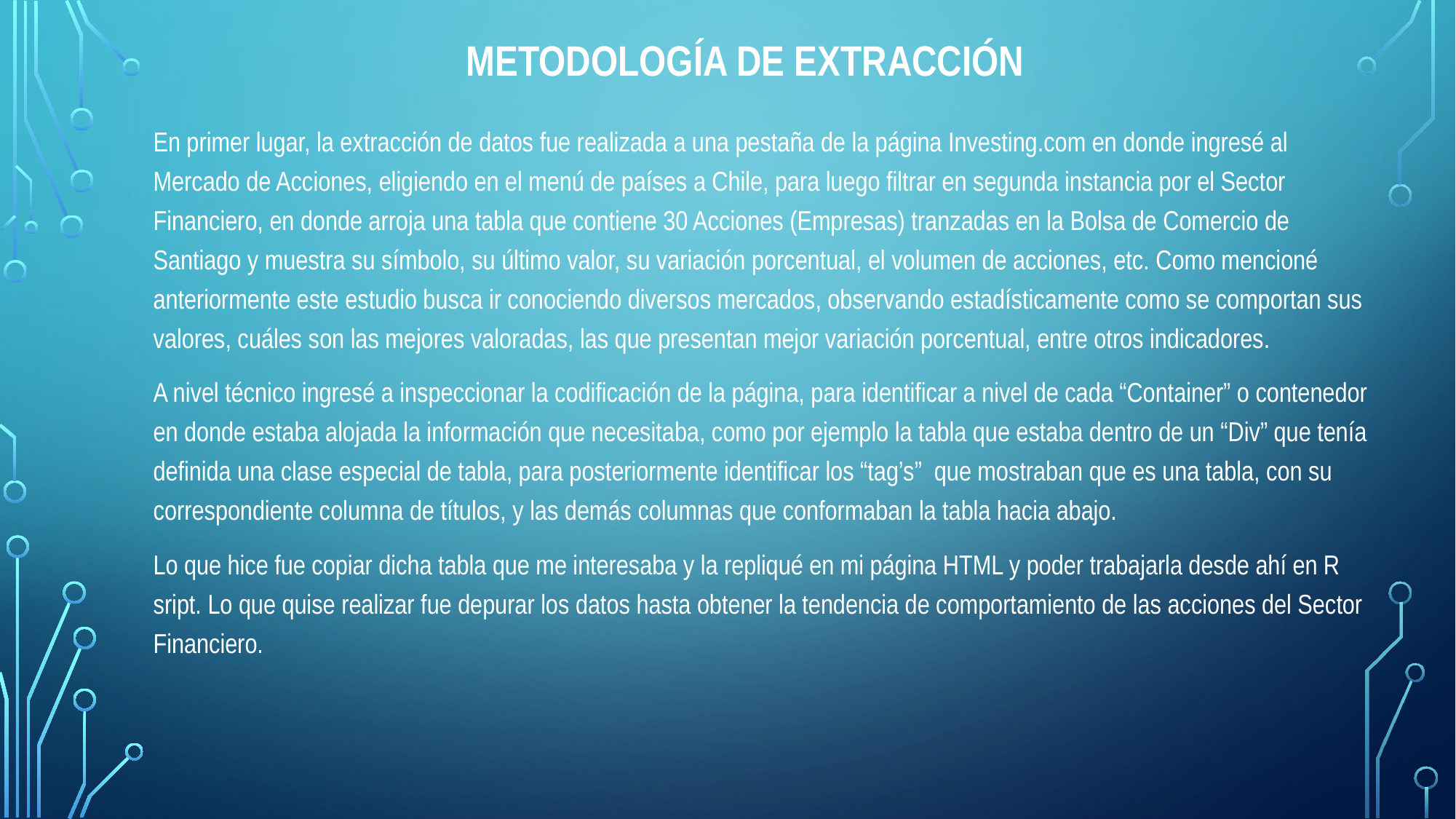

# Metodología de extracción
En primer lugar, la extracción de datos fue realizada a una pestaña de la página Investing.com en donde ingresé al Mercado de Acciones, eligiendo en el menú de países a Chile, para luego filtrar en segunda instancia por el Sector Financiero, en donde arroja una tabla que contiene 30 Acciones (Empresas) tranzadas en la Bolsa de Comercio de Santiago y muestra su símbolo, su último valor, su variación porcentual, el volumen de acciones, etc. Como mencioné anteriormente este estudio busca ir conociendo diversos mercados, observando estadísticamente como se comportan sus valores, cuáles son las mejores valoradas, las que presentan mejor variación porcentual, entre otros indicadores.
A nivel técnico ingresé a inspeccionar la codificación de la página, para identificar a nivel de cada “Container” o contenedor en donde estaba alojada la información que necesitaba, como por ejemplo la tabla que estaba dentro de un “Div” que tenía definida una clase especial de tabla, para posteriormente identificar los “tag’s”  que mostraban que es una tabla, con su correspondiente columna de títulos, y las demás columnas que conformaban la tabla hacia abajo.
Lo que hice fue copiar dicha tabla que me interesaba y la repliqué en mi página HTML y poder trabajarla desde ahí en R sript. Lo que quise realizar fue depurar los datos hasta obtener la tendencia de comportamiento de las acciones del Sector Financiero.